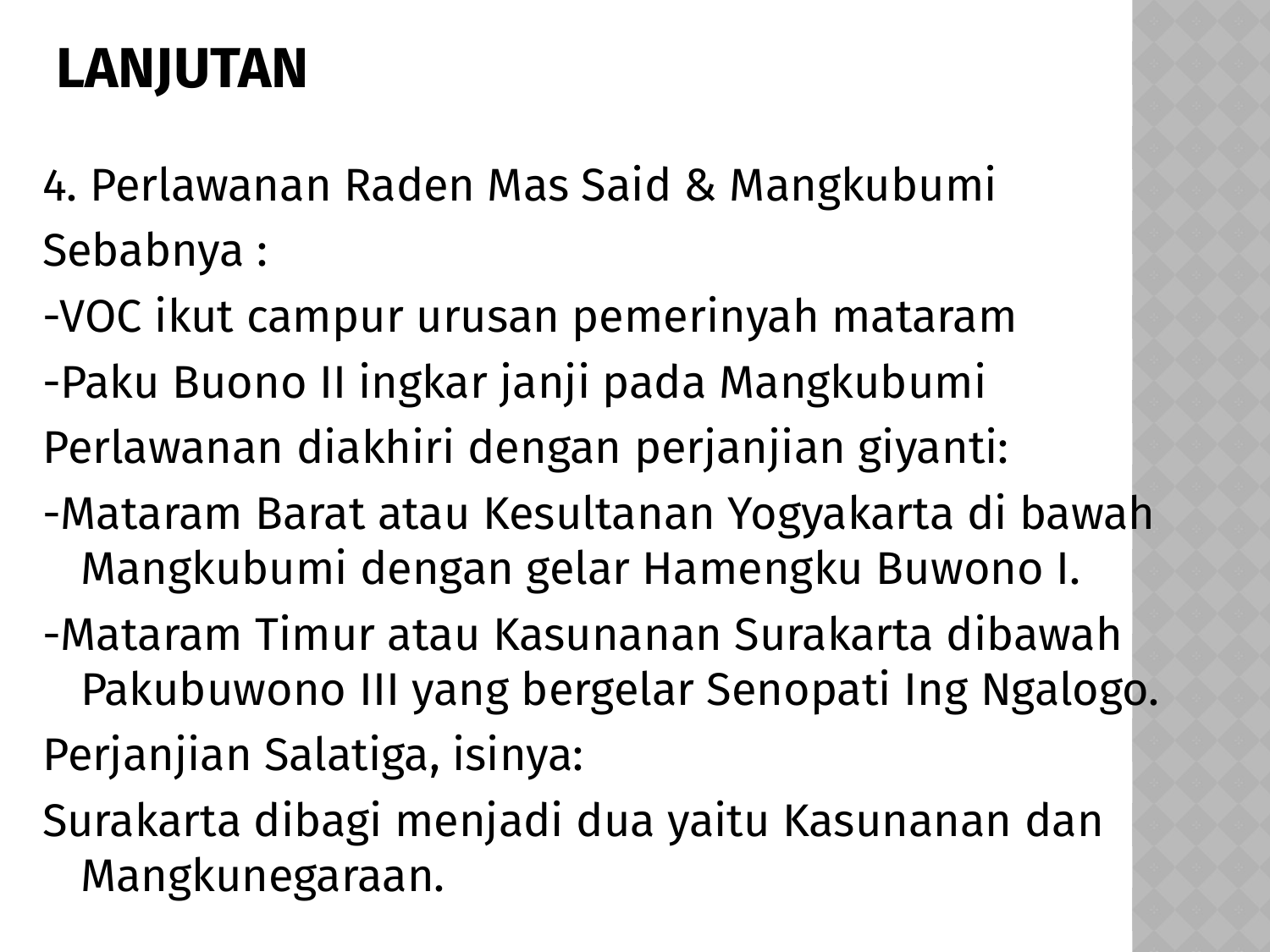

# lanjutan
4. Perlawanan Raden Mas Said & Mangkubumi
Sebabnya :
-VOC ikut campur urusan pemerinyah mataram
-Paku Buono II ingkar janji pada Mangkubumi
Perlawanan diakhiri dengan perjanjian giyanti:
-Mataram Barat atau Kesultanan Yogyakarta di bawah Mangkubumi dengan gelar Hamengku Buwono I.
-Mataram Timur atau Kasunanan Surakarta dibawah Pakubuwono III yang bergelar Senopati Ing Ngalogo.
Perjanjian Salatiga, isinya:
Surakarta dibagi menjadi dua yaitu Kasunanan dan Mangkunegaraan.